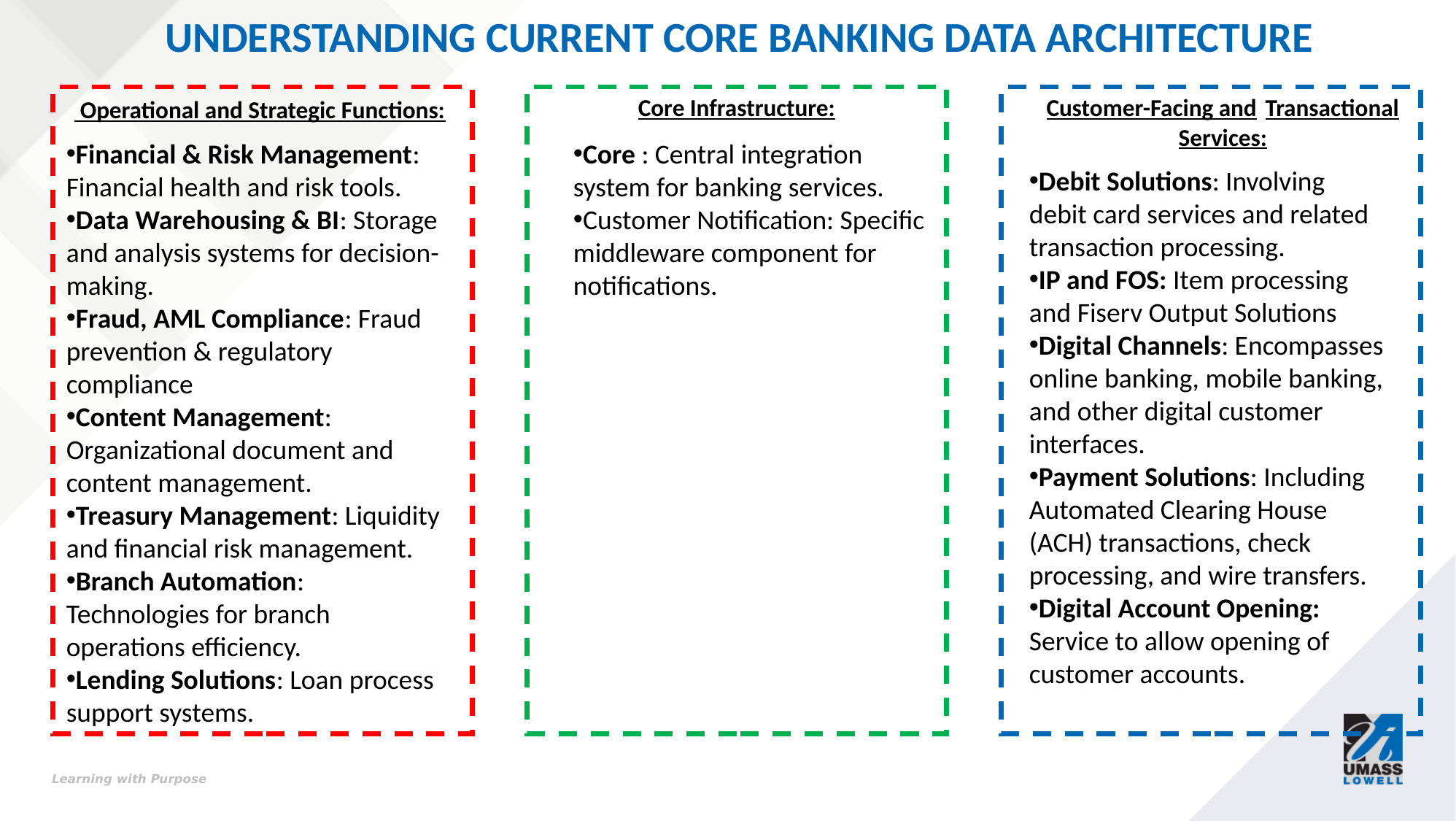

Understanding Current Core Banking Data Architecture
Core Infrastructure:

Customer-Facing and	Transactional
Services:
V
V
V
 Operational and Strategic Functions:

Core : Central integration system for banking services.
Customer Notification: Specific middleware component for notifications.
Financial & Risk Management: Financial health and risk tools.
Data Warehousing & BI: Storage and analysis systems for decision-making.
Fraud, AML Compliance: Fraud prevention & regulatory compliance
Content Management: Organizational document and content management.
Treasury Management: Liquidity and financial risk management.
Branch Automation: Technologies for branch operations efficiency.
Lending Solutions: Loan process support systems.
Debit Solutions: Involving debit card services and related transaction processing.
IP and FOS: Item processing and Fiserv Output Solutions
Digital Channels: Encompasses online banking, mobile banking, and other digital customer interfaces.
Payment Solutions: Including Automated Clearing House (ACH) transactions, check processing, and wire transfers.
Digital Account Opening: Service to allow opening of customer accounts.